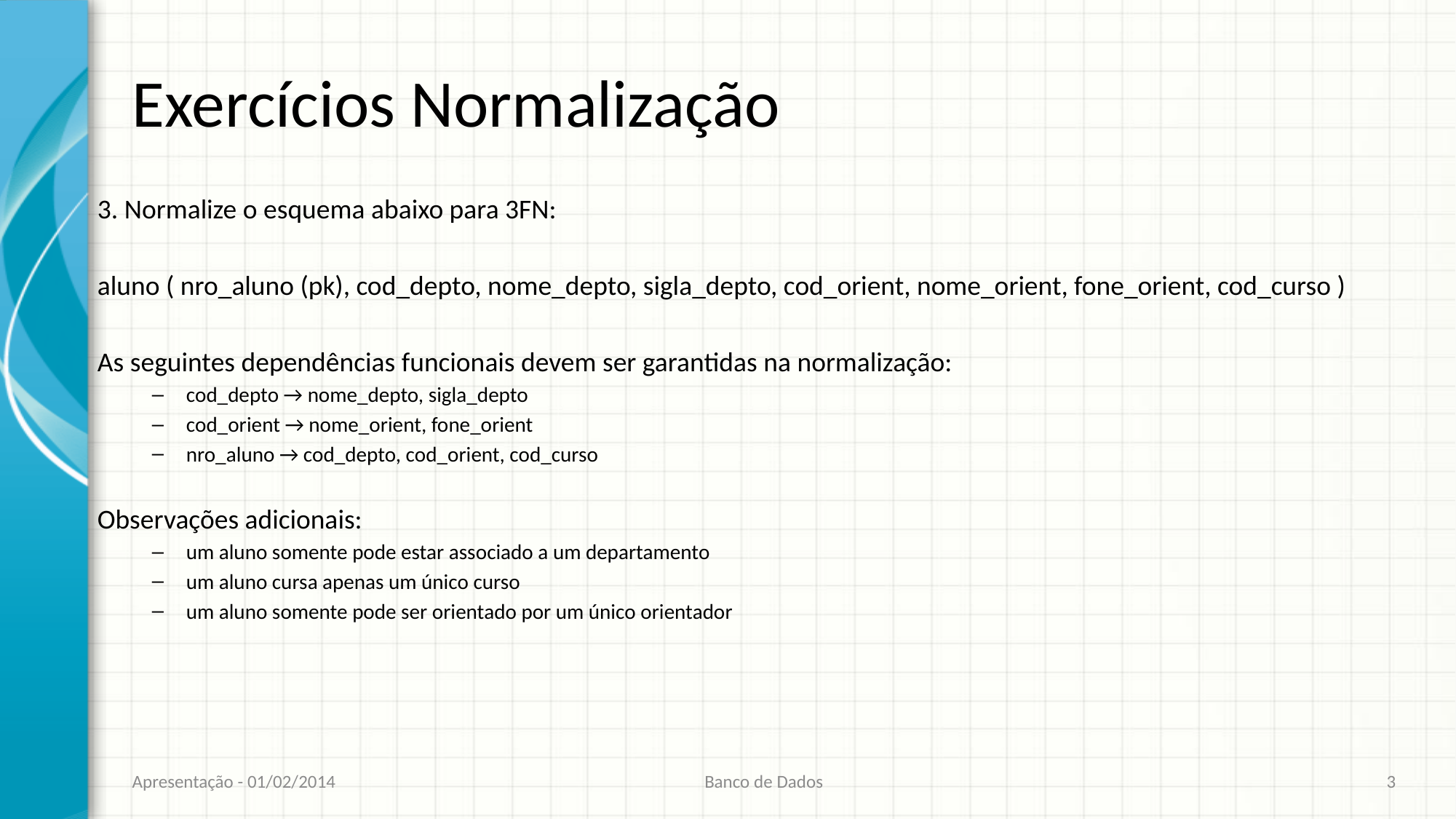

# Exercícios Normalização
3. Normalize o esquema abaixo para 3FN:

aluno ( nro_aluno (pk), cod_depto, nome_depto, sigla_depto, cod_orient, nome_orient, fone_orient, cod_curso )

As seguintes dependências funcionais devem ser garantidas na normalização:
cod_depto → nome_depto, sigla_depto
cod_orient → nome_orient, fone_orient
nro_aluno → cod_depto, cod_orient, cod_curso

Observações adicionais:
um aluno somente pode estar associado a um departamento
um aluno cursa apenas um único curso
um aluno somente pode ser orientado por um único orientador
Apresentação - 01/02/2014
Banco de Dados
3